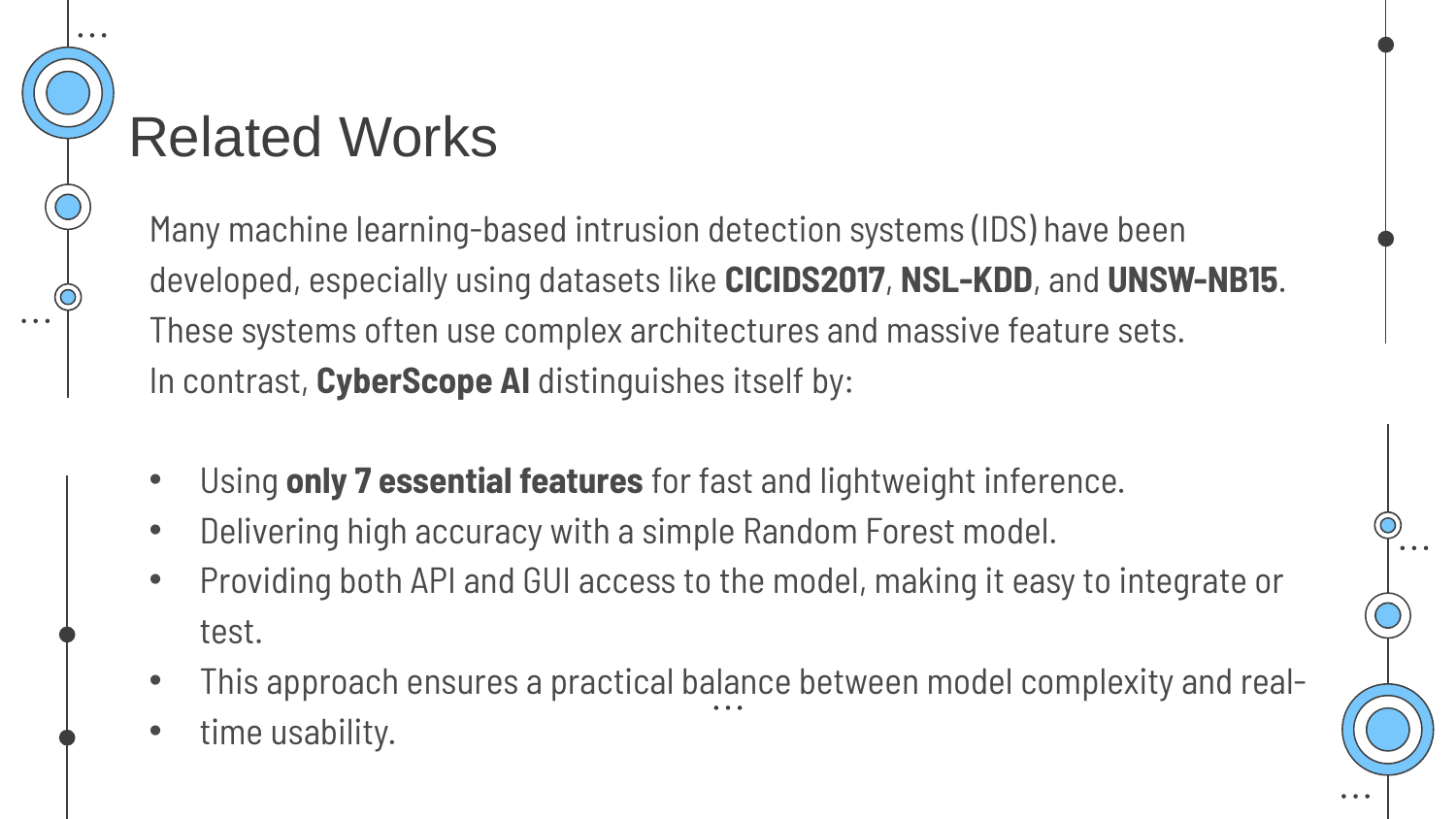

# Related Works
Many machine learning-based intrusion detection systems (IDS) have been
developed, especially using datasets like CICIDS2017, NSL-KDD, and UNSW-NB15.
These systems often use complex architectures and massive feature sets.
In contrast, CyberScope AI distinguishes itself by:

Using only 7 essential features for fast and lightweight inference.
Delivering high accuracy with a simple Random Forest model.
Providing both API and GUI access to the model, making it easy to integrate or test.
This approach ensures a practical balance between model complexity and real-
time usability.